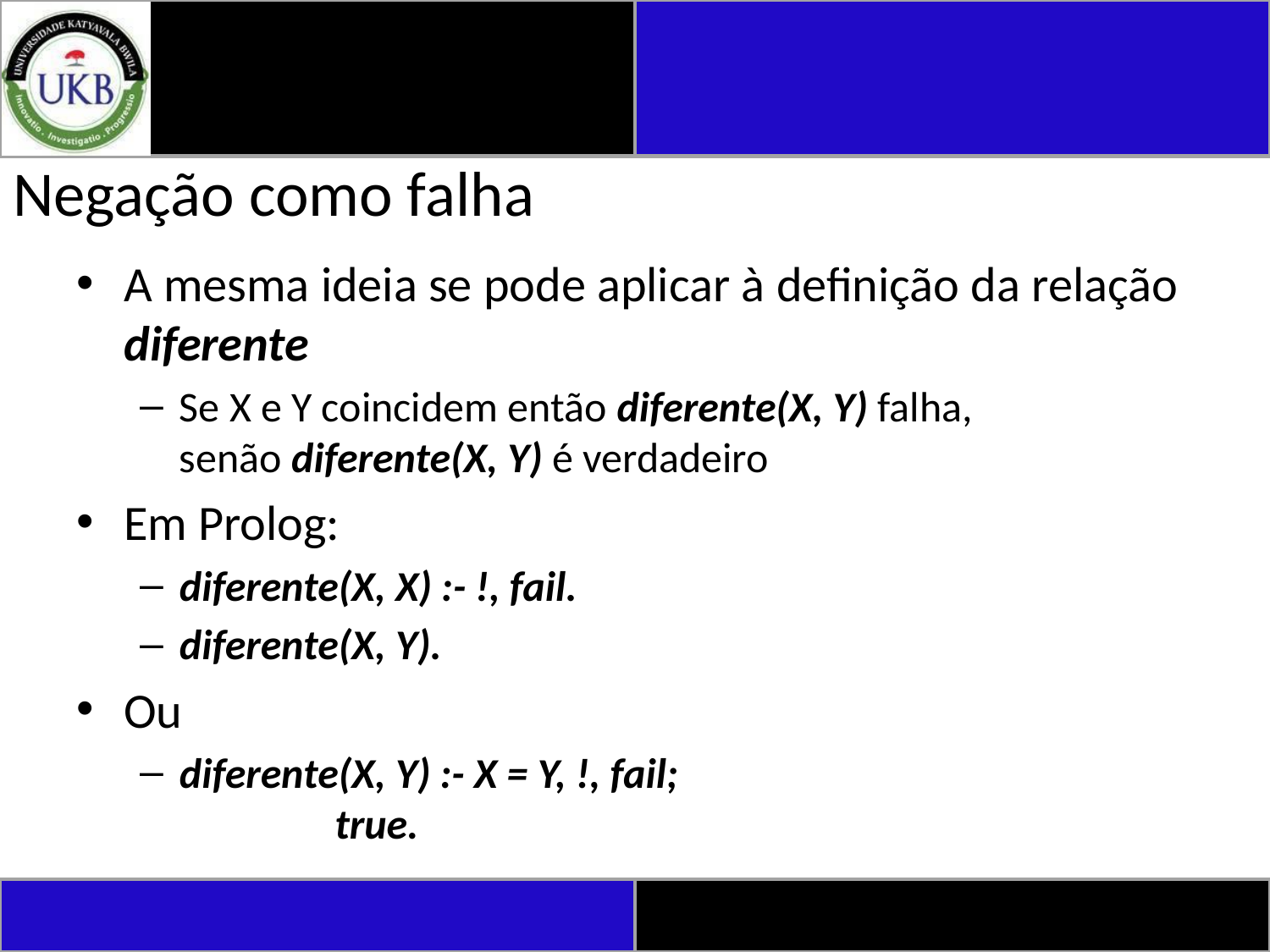

# Negação como falha
A mesma ideia se pode aplicar à definição da relação diferente
Se X e Y coincidem então diferente(X, Y) falha,
senão diferente(X, Y) é verdadeiro
Em Prolog:
diferente(X, X) :- !, fail.
diferente(X, Y).
Ou
diferente(X, Y) :- X = Y, !, fail;
	   true.